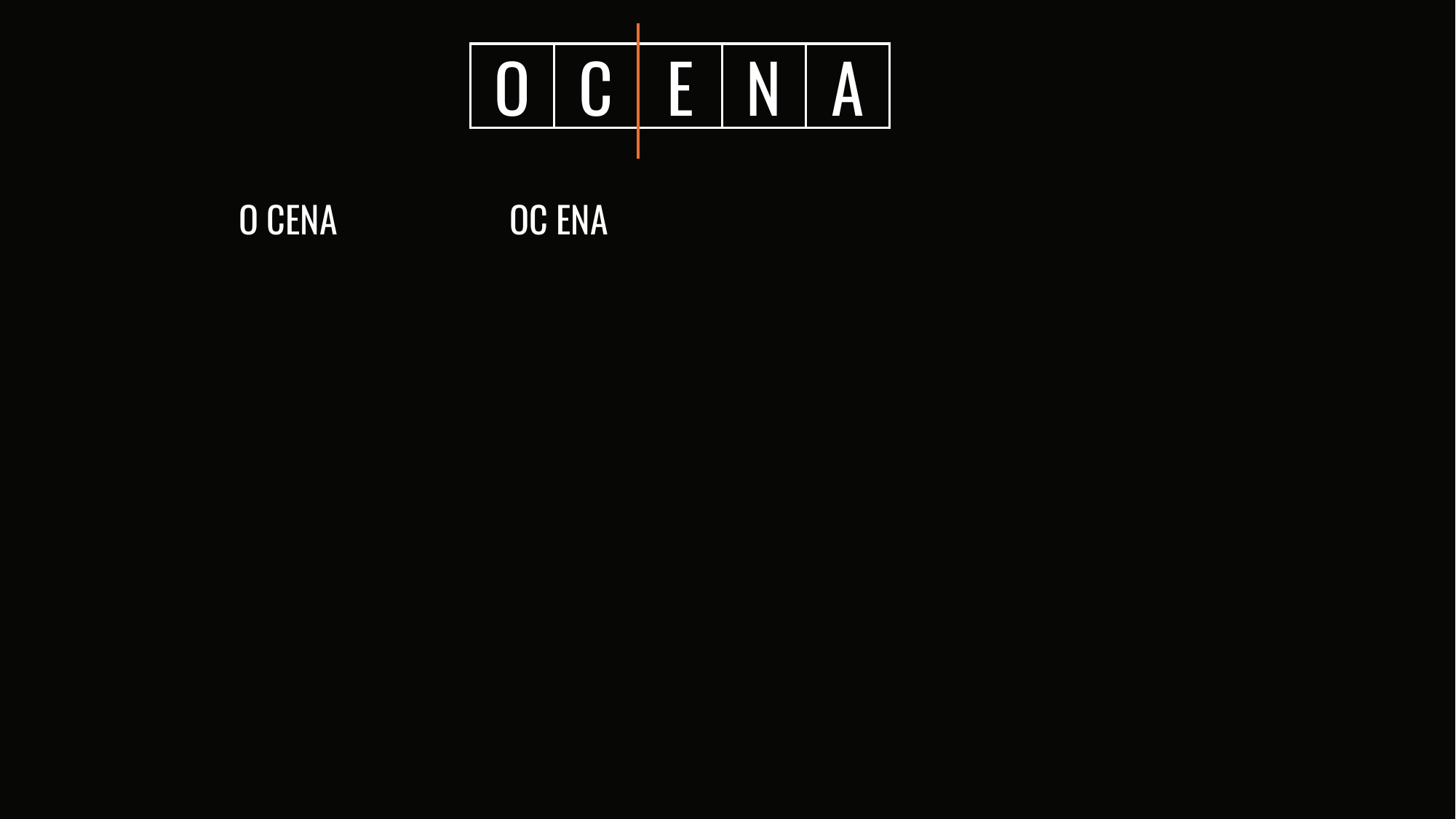

E

O

C

N

A
O CENA
OC ENA